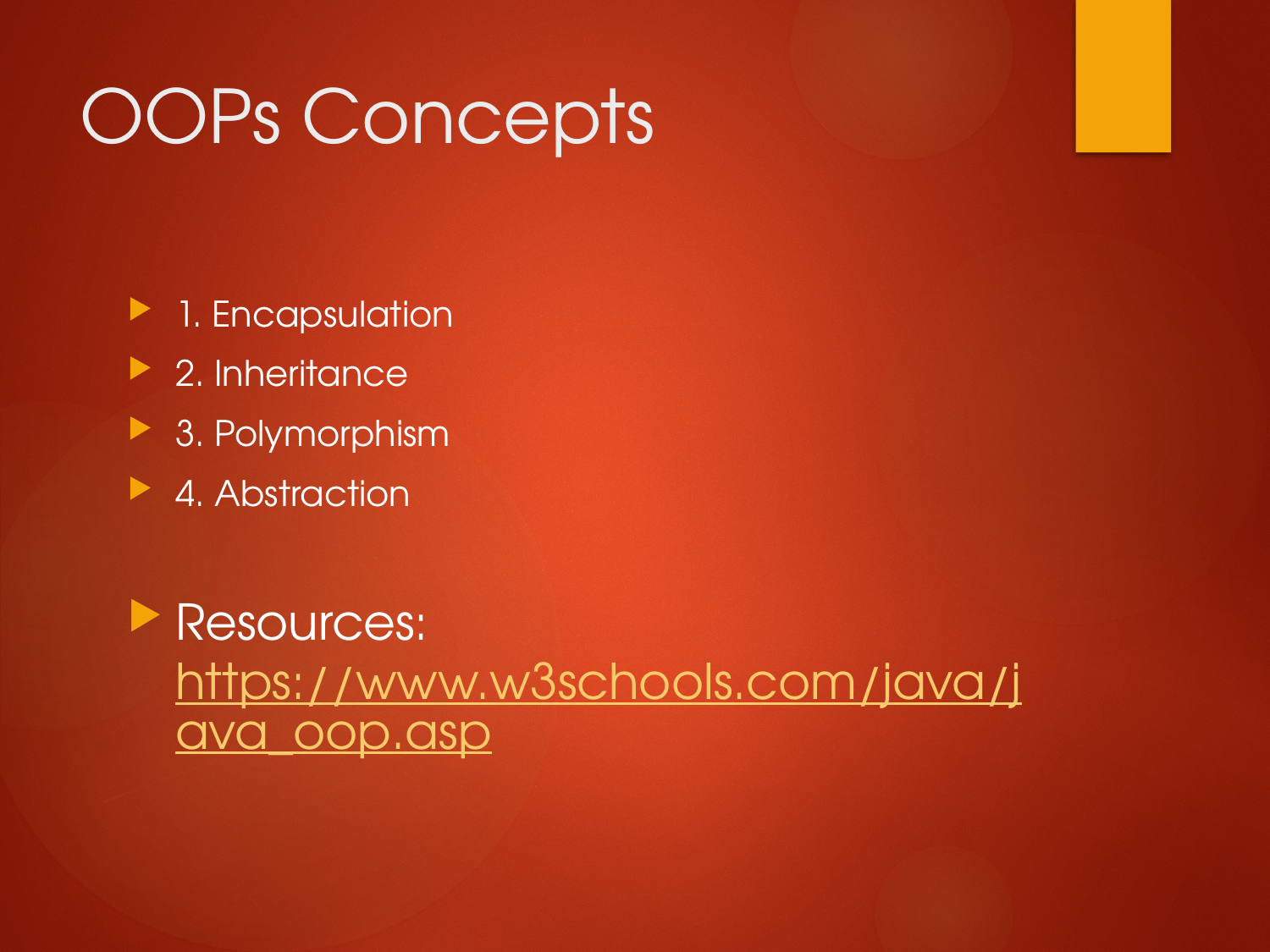

# OOPs Concepts
1. Encapsulation
2. Inheritance
3. Polymorphism
4. Abstraction

Resources: https://www.w3schools.com/java/java_oop.asp